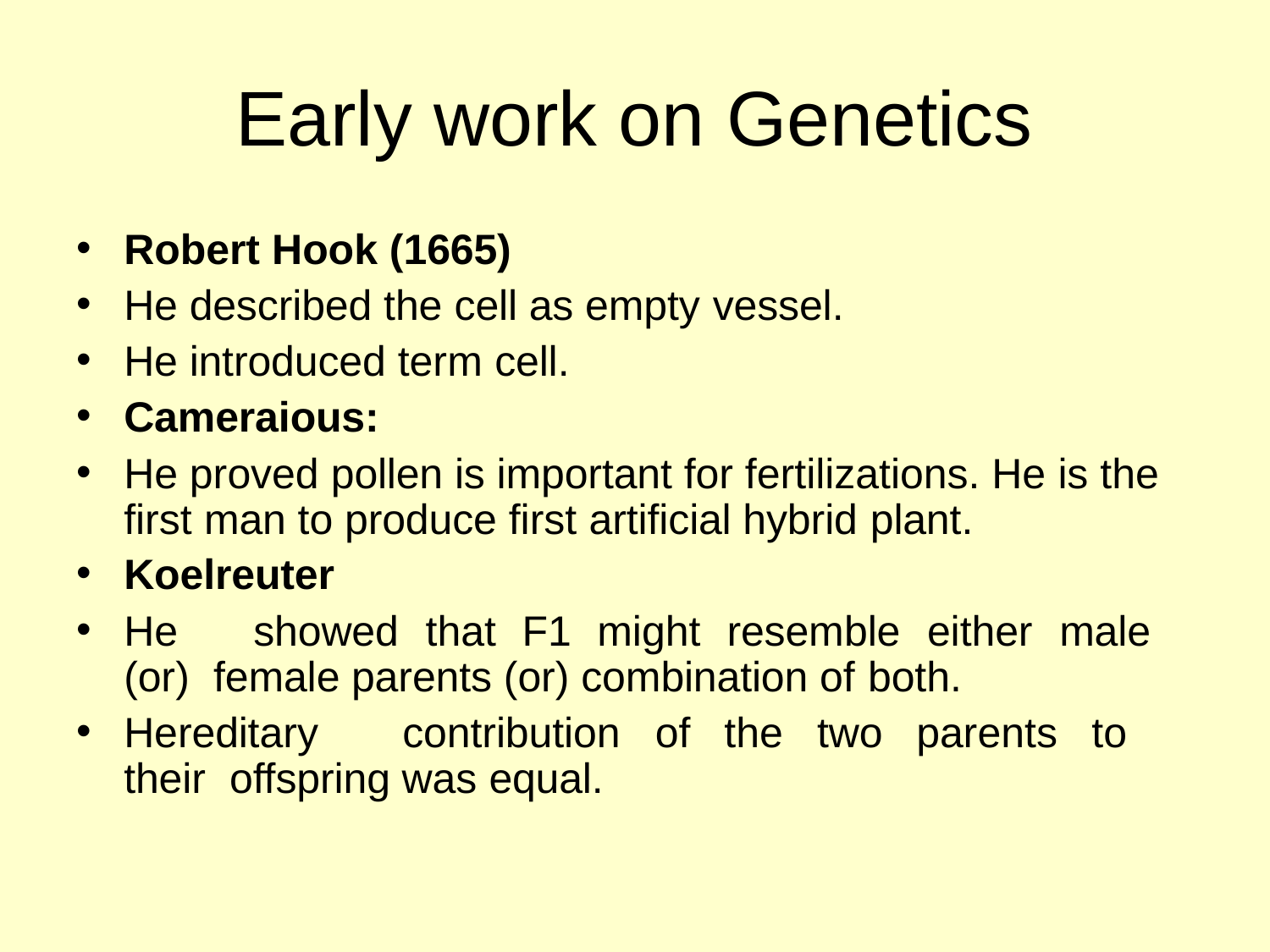

# Early work on Genetics
Robert Hook (1665)
He described the cell as empty vessel.
He introduced term cell.
Cameraious:
He proved pollen is important for fertilizations. He is the  first man to produce first artificial hybrid plant.
Koelreuter
He	showed	that	F1	might	resemble	either	male	(or)  female parents (or) combination of both.
Hereditary	contribution	of	the	two	parents	to	their  offspring was equal.